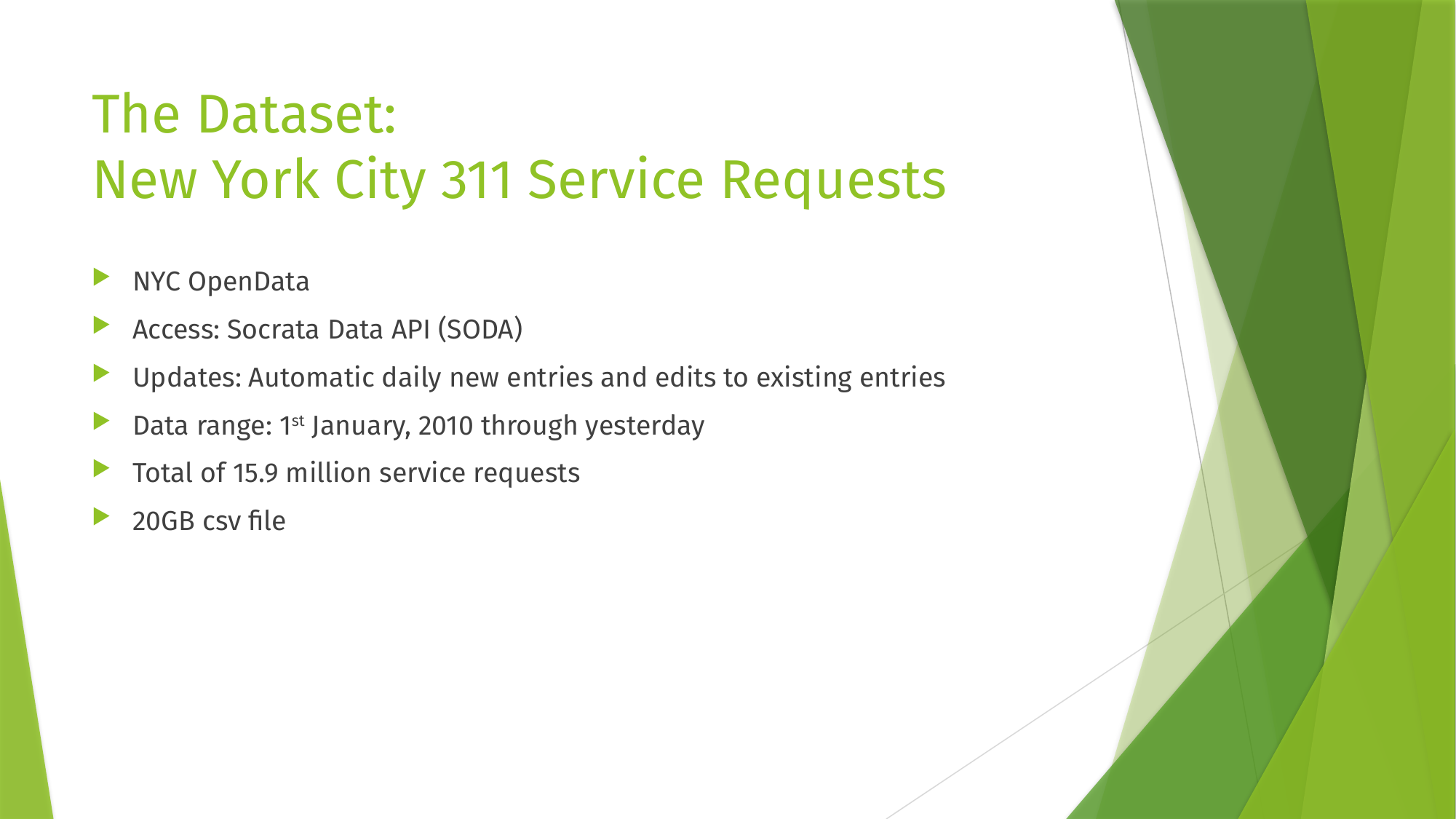

# The Dataset: New York City 311 Service Requests

NYC OpenData
Access: Socrata Data API (SODA)
Updates: Automatic daily new entries and edits to existing entries
Data range: 1st January, 2010 through yesterday
Total of 15.9 million service requests
20GB csv file